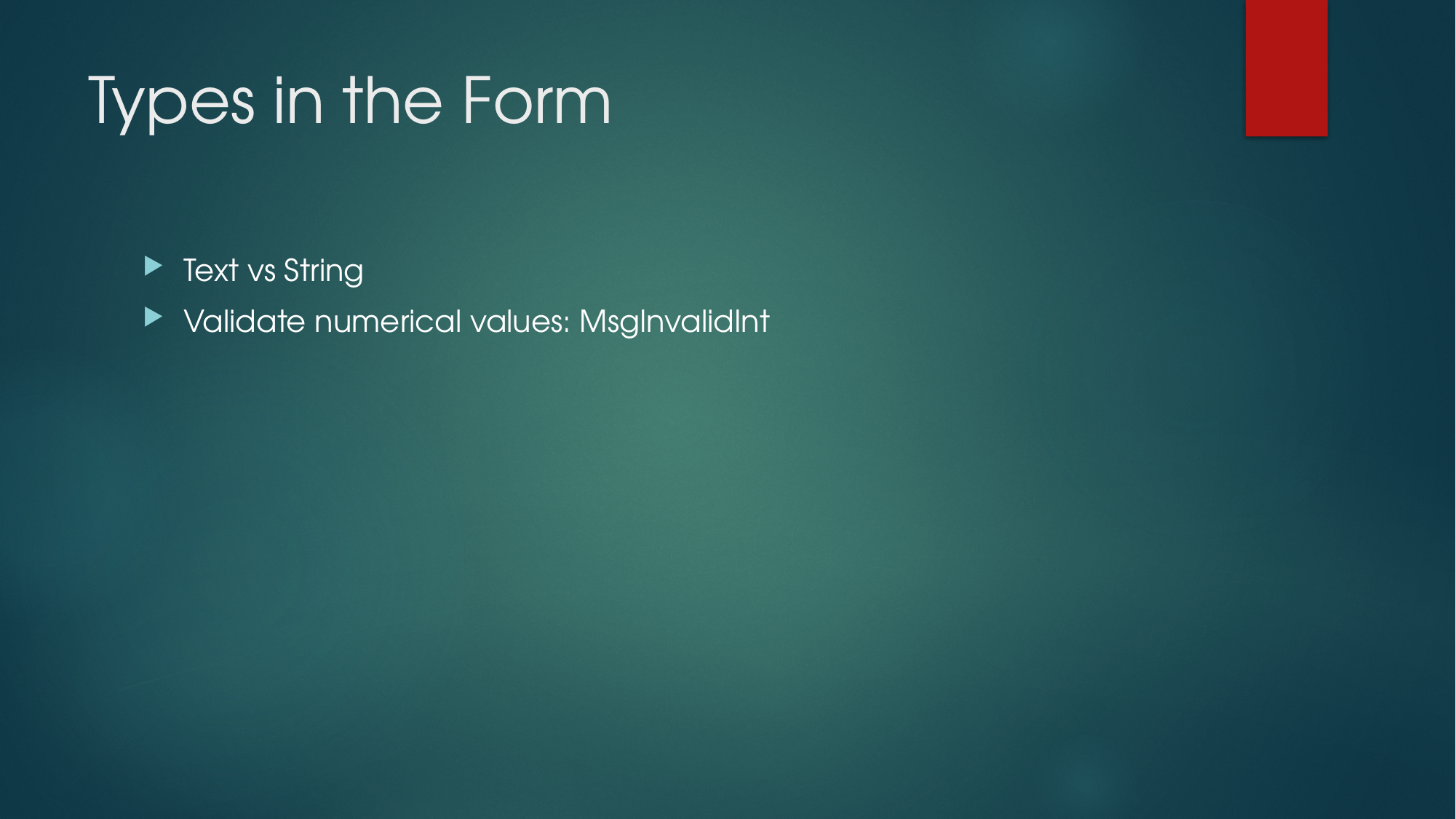

# Types in the Form
Text vs String
Validate numerical values: MsgInvalidInt